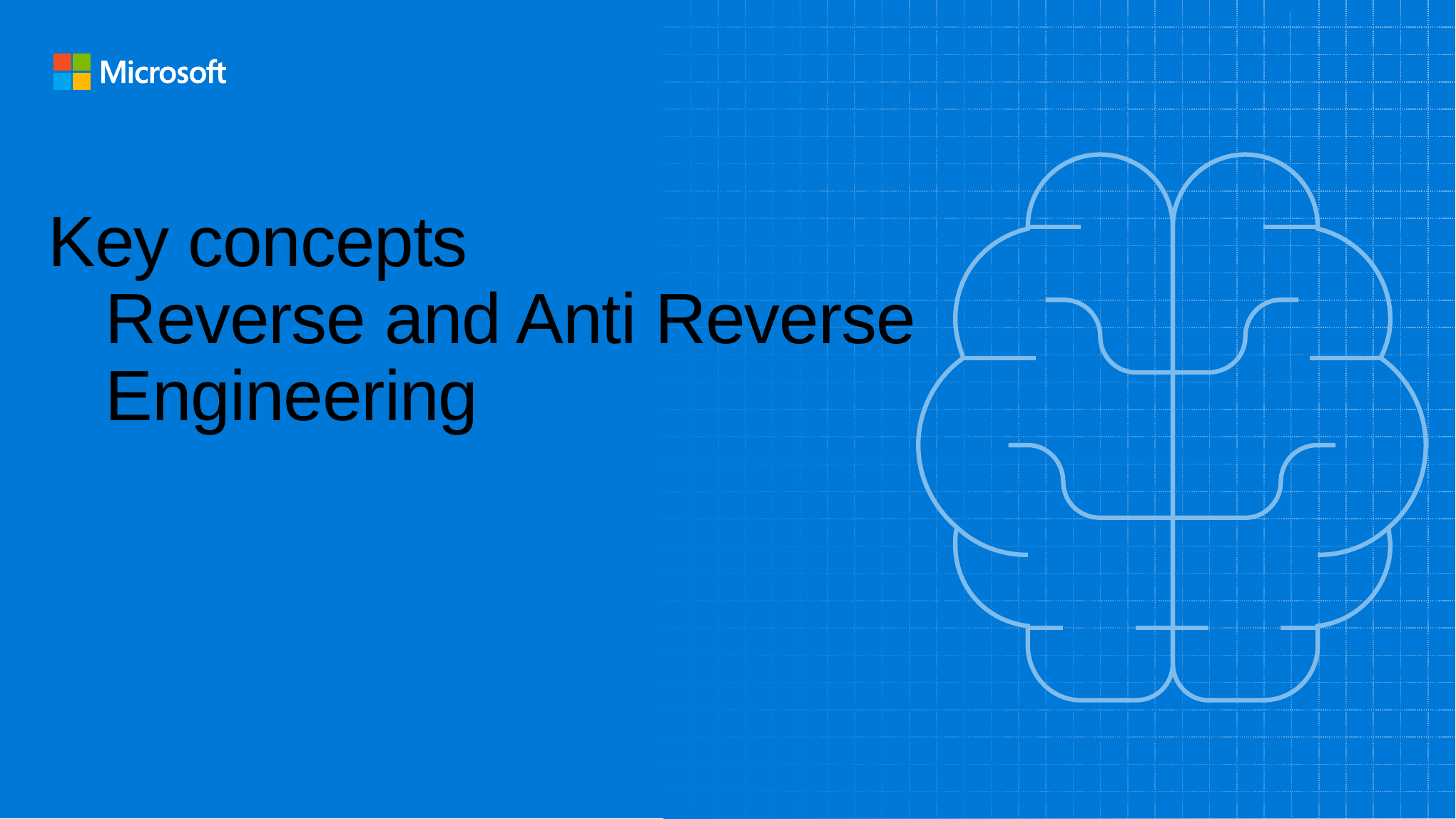

# Key concepts Reverse and Anti Reverse Engineering